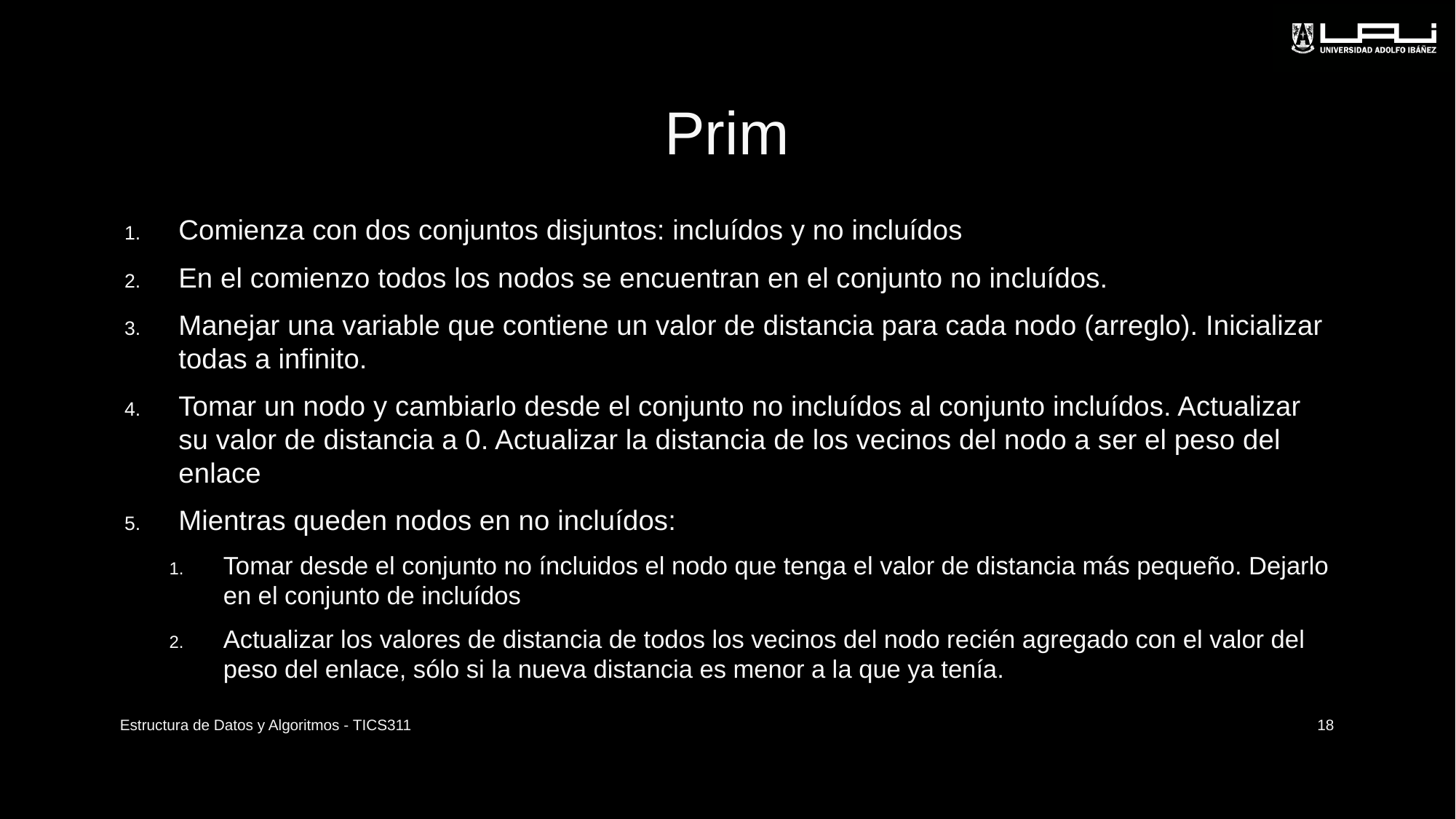

# Prim
Comienza con dos conjuntos disjuntos: incluídos y no incluídos
En el comienzo todos los nodos se encuentran en el conjunto no incluídos.
Manejar una variable que contiene un valor de distancia para cada nodo (arreglo). Inicializar todas a infinito.
Tomar un nodo y cambiarlo desde el conjunto no incluídos al conjunto incluídos. Actualizar su valor de distancia a 0. Actualizar la distancia de los vecinos del nodo a ser el peso del enlace
Mientras queden nodos en no incluídos:
Tomar desde el conjunto no íncluidos el nodo que tenga el valor de distancia más pequeño. Dejarlo en el conjunto de incluídos
Actualizar los valores de distancia de todos los vecinos del nodo recién agregado con el valor del peso del enlace, sólo si la nueva distancia es menor a la que ya tenía.

Estructura de Datos y Algoritmos - TICS311
18